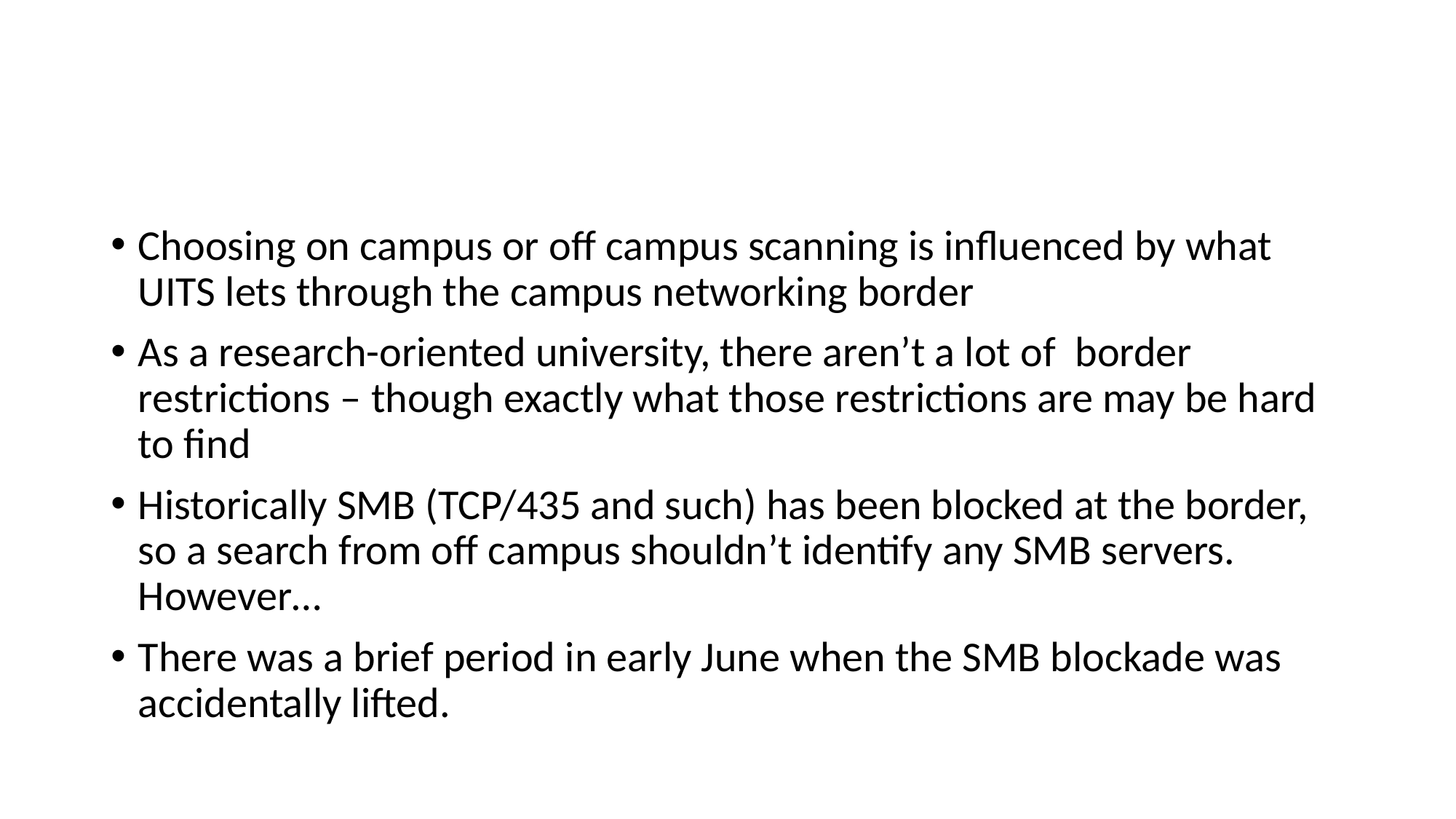

#
Choosing on campus or off campus scanning is influenced by what UITS lets through the campus networking border
As a research-oriented university, there aren’t a lot of  border restrictions – though exactly what those restrictions are may be hard to find
Historically SMB (TCP/435 and such) has been blocked at the border, so a search from off campus shouldn’t identify any SMB servers.  However…
There was a brief period in early June when the SMB blockade was accidentally lifted.